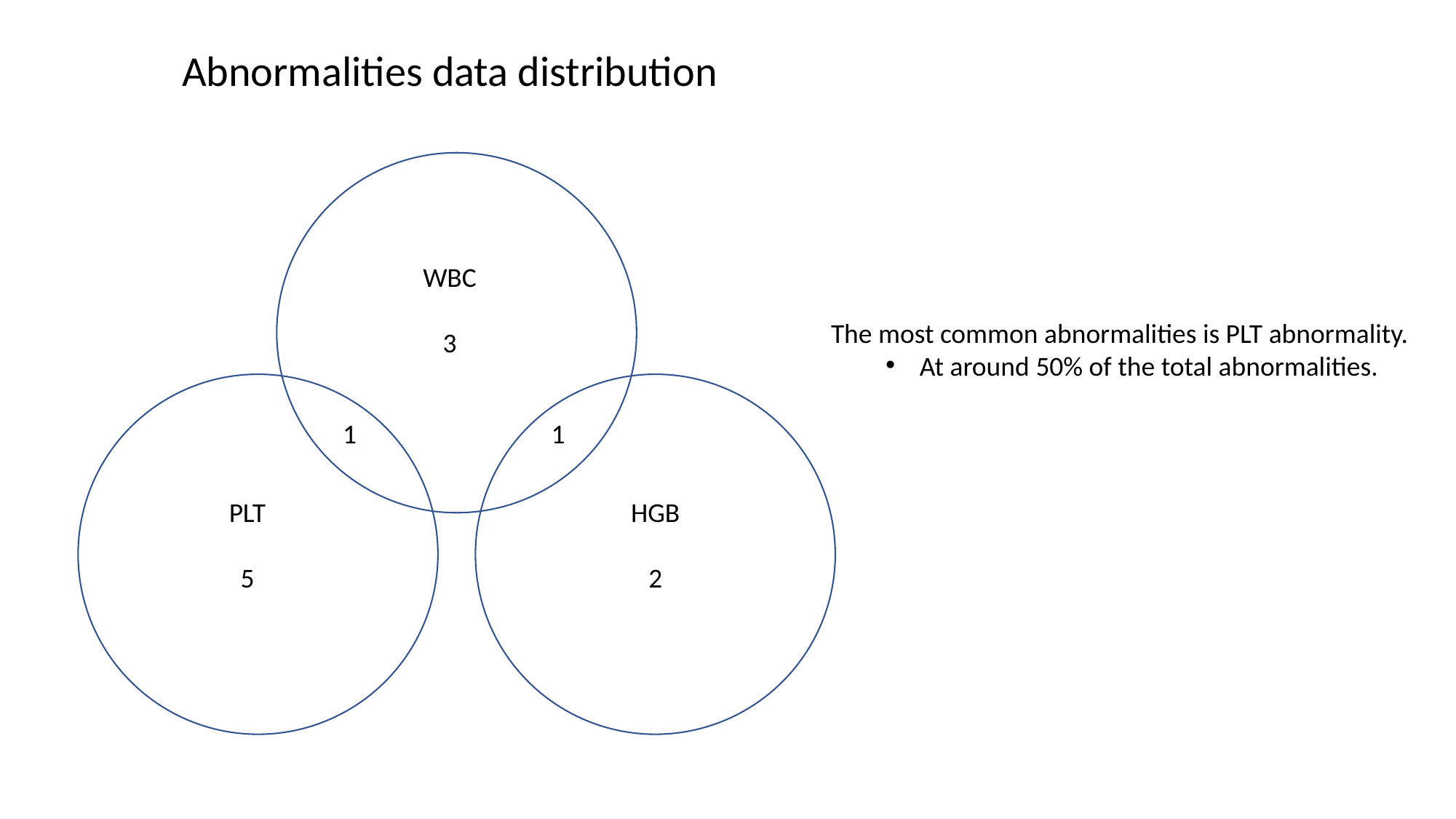

Abnormalities data distribution

WBC

3

1
1
HGB

2
PLT

5
The most common abnormalities is PLT abnormality.
At around 50% of the total abnormalities.